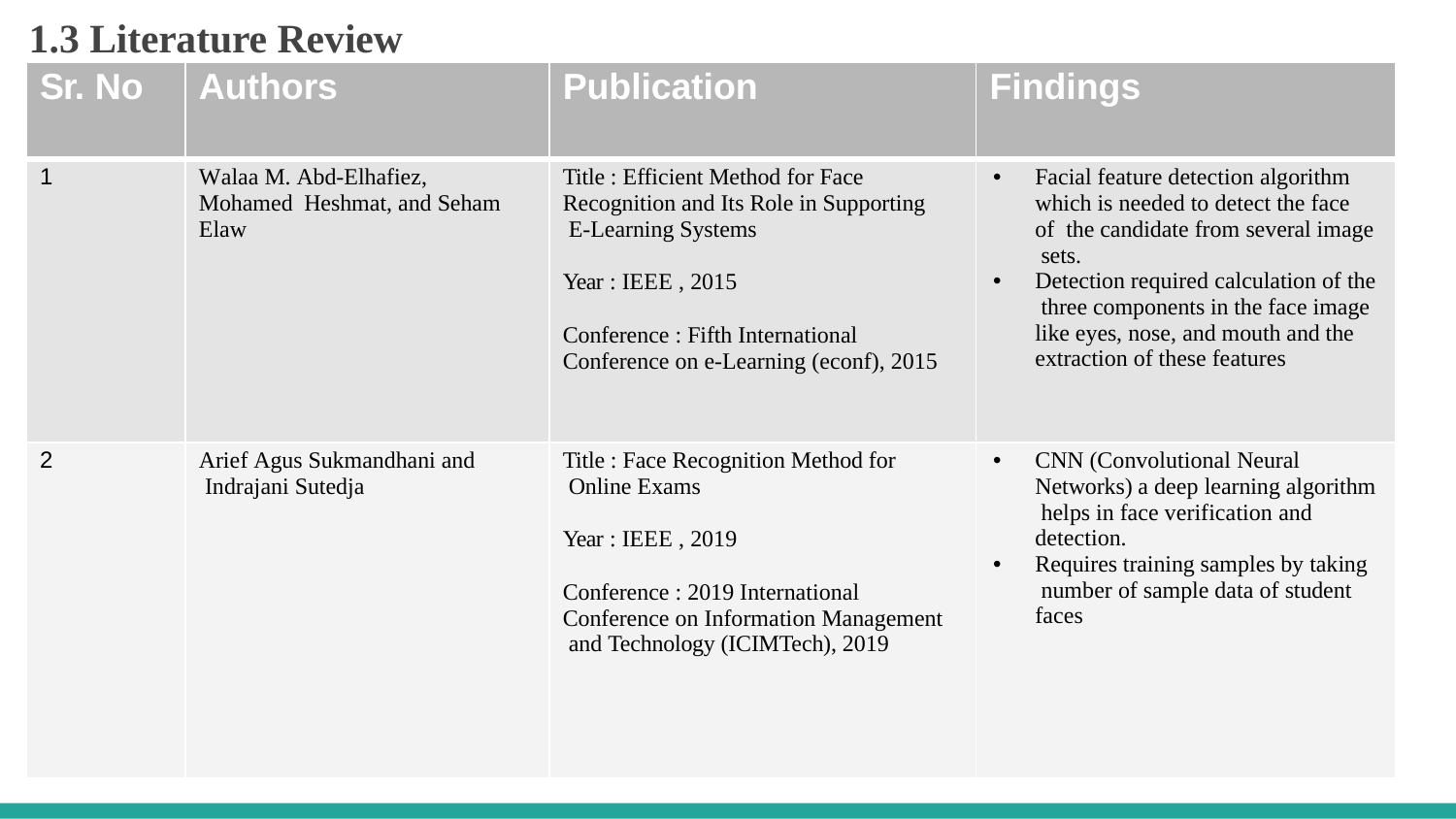

# 1.3 Literature Review
| Sr. No | Authors | Publication | Findings |
| --- | --- | --- | --- |
| 1 | Walaa M. Abd-Elhafiez, Mohamed Heshmat, and Seham Elaw | Title : Efficient Method for Face Recognition and Its Role in Supporting E-Learning Systems Year : IEEE , 2015 Conference : Fifth International Conference on e-Learning (econf), 2015 | Facial feature detection algorithm which is needed to detect the face of the candidate from several image sets. Detection required calculation of the three components in the face image like eyes, nose, and mouth and the extraction of these features |
| 2 | Arief Agus Sukmandhani and Indrajani Sutedja | Title : Face Recognition Method for Online Exams Year : IEEE , 2019 Conference : 2019 International Conference on Information Management and Technology (ICIMTech), 2019 | CNN (Convolutional Neural Networks) a deep learning algorithm helps in face verification and detection. Requires training samples by taking number of sample data of student faces |